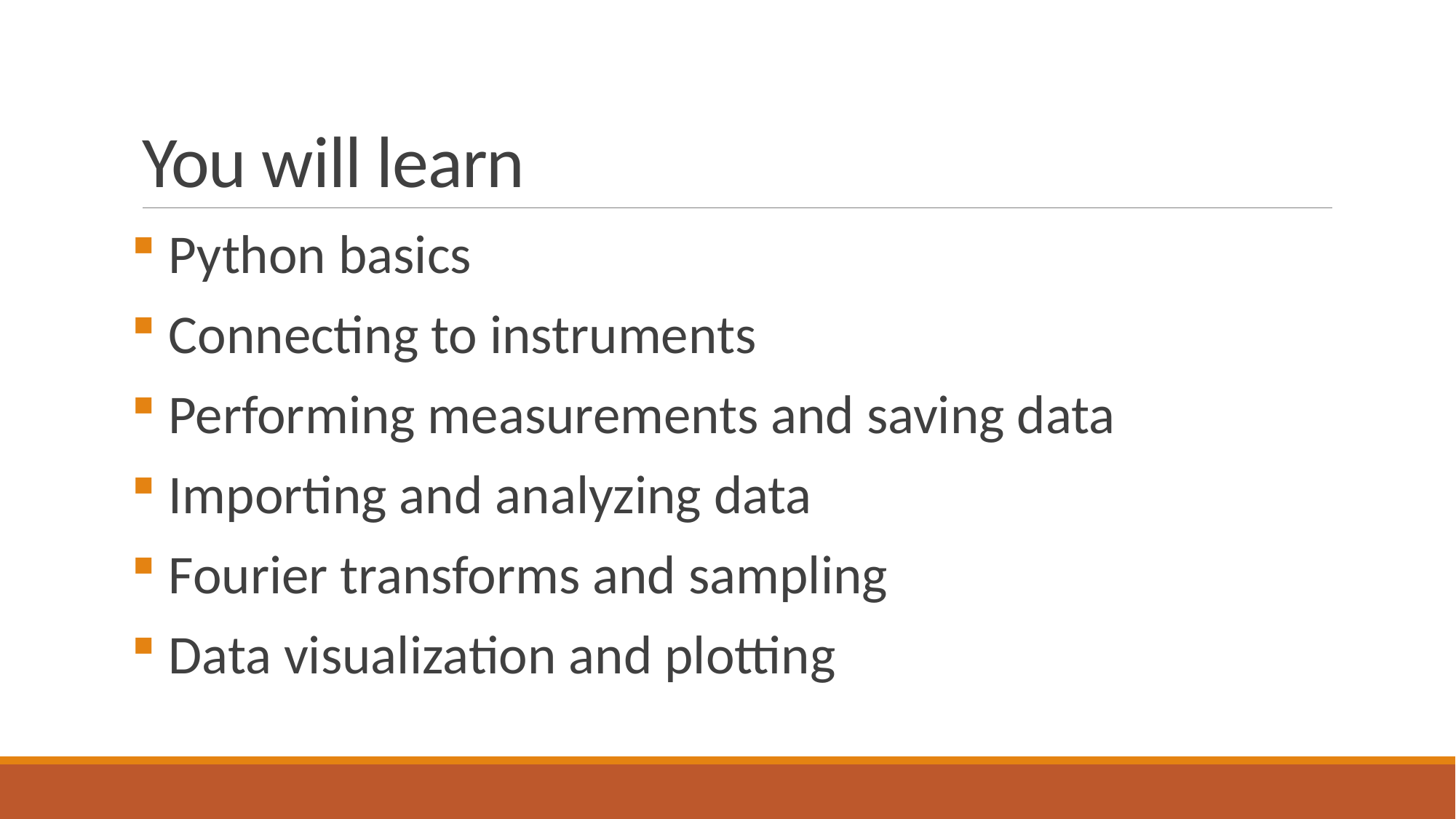

# You will learn
 Python basics
 Connecting to instruments
 Performing measurements and saving data
 Importing and analyzing data
 Fourier transforms and sampling
 Data visualization and plotting